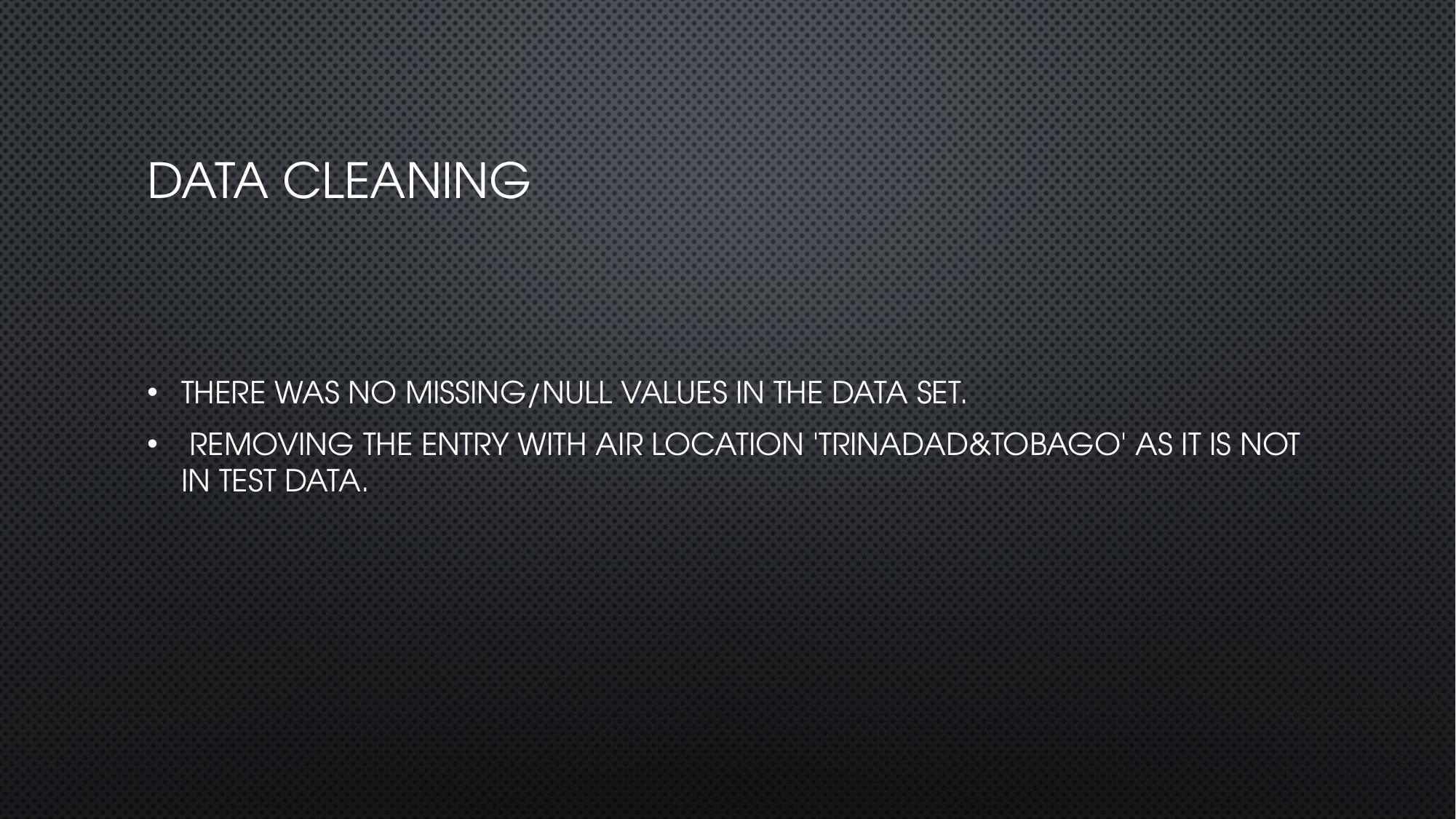

# Data cleaning
There was no missing/null values in the data set.
 Removing the entry with air location 'Trinadad&Tobago' as it is not in Test data.